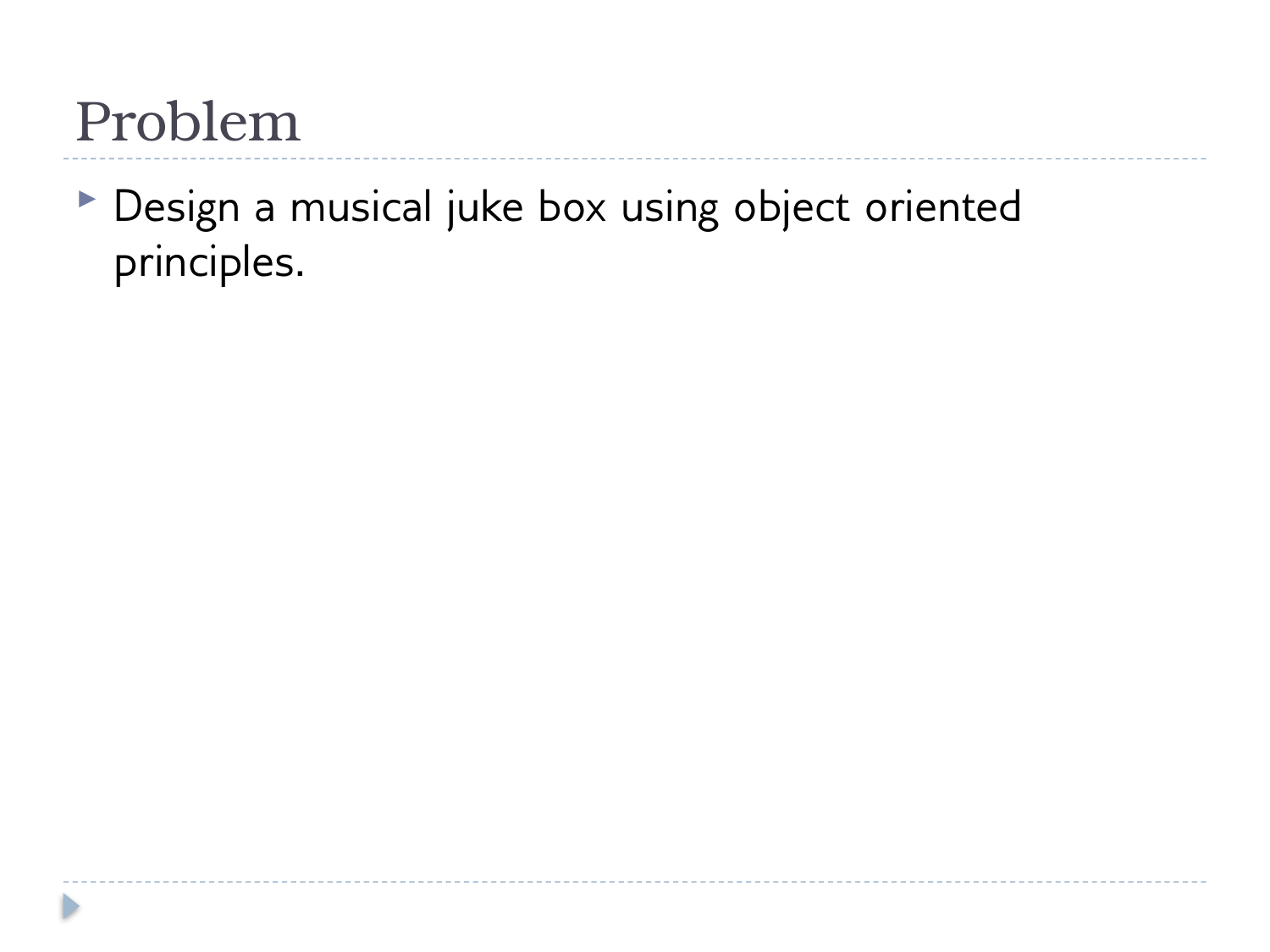

# Problem
Design a musical juke box using object oriented principles.